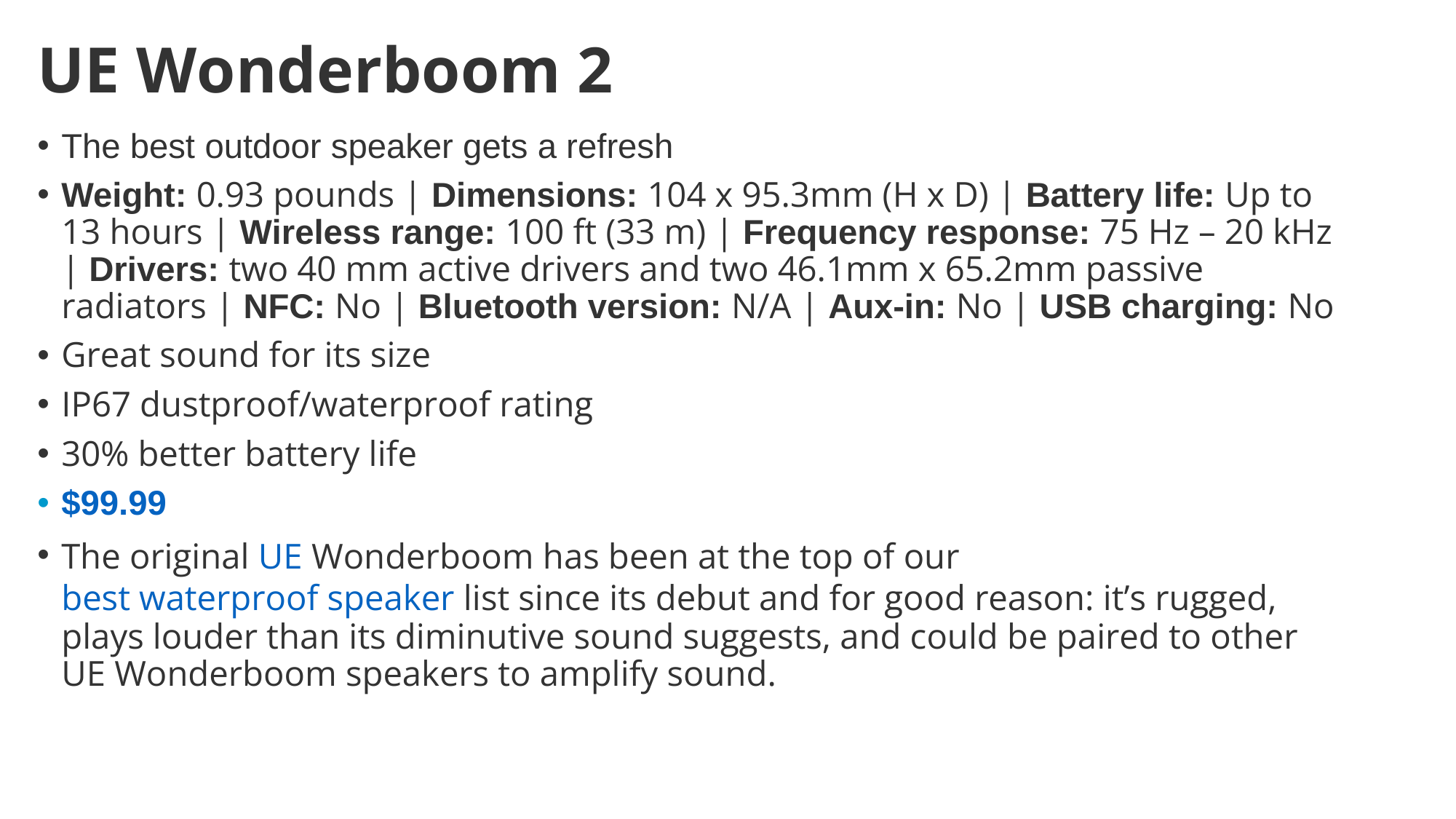

# UE Wonderboom 2
The best outdoor speaker gets a refresh
Weight: 0.93 pounds | Dimensions: 104 x 95.3mm (H x D) | Battery life: Up to 13 hours | Wireless range: 100 ft (33 m) | Frequency response: 75 Hz – 20 kHz | Drivers: two 40 mm active drivers and two 46.1mm x 65.2mm passive radiators | NFC: No | Bluetooth version: N/A | Aux-in: No | USB charging: No
Great sound for its size
IP67 dustproof/waterproof rating
30% better battery life
$99.99
The original UE Wonderboom has been at the top of our best waterproof speaker list since its debut and for good reason: it’s rugged, plays louder than its diminutive sound suggests, and could be paired to other UE Wonderboom speakers to amplify sound.